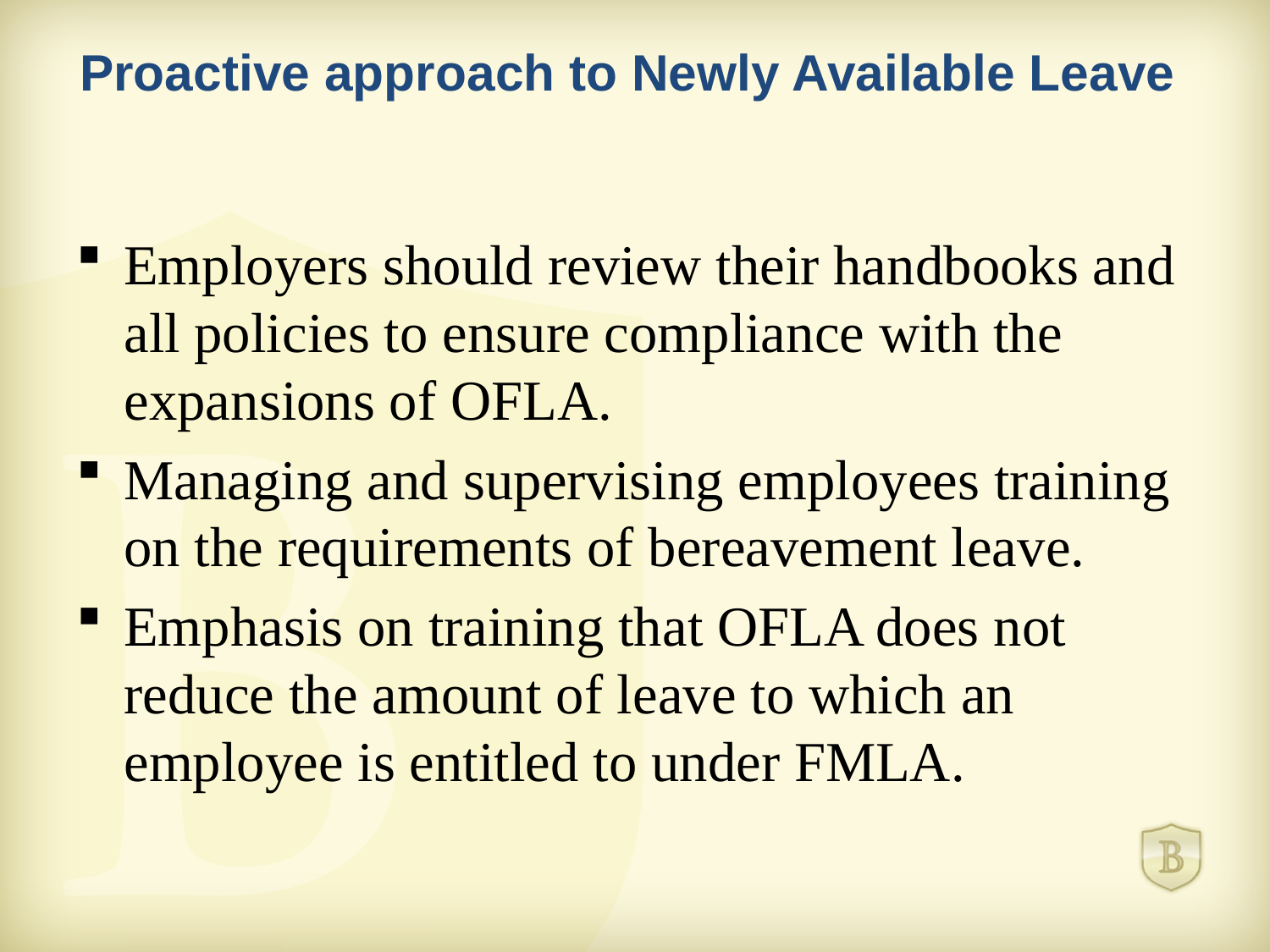

# Proactive approach to Newly Available Leave
Employers should review their handbooks and all policies to ensure compliance with the expansions of OFLA.
Managing and supervising employees training on the requirements of bereavement leave.
Emphasis on training that OFLA does not reduce the amount of leave to which an employee is entitled to under FMLA.